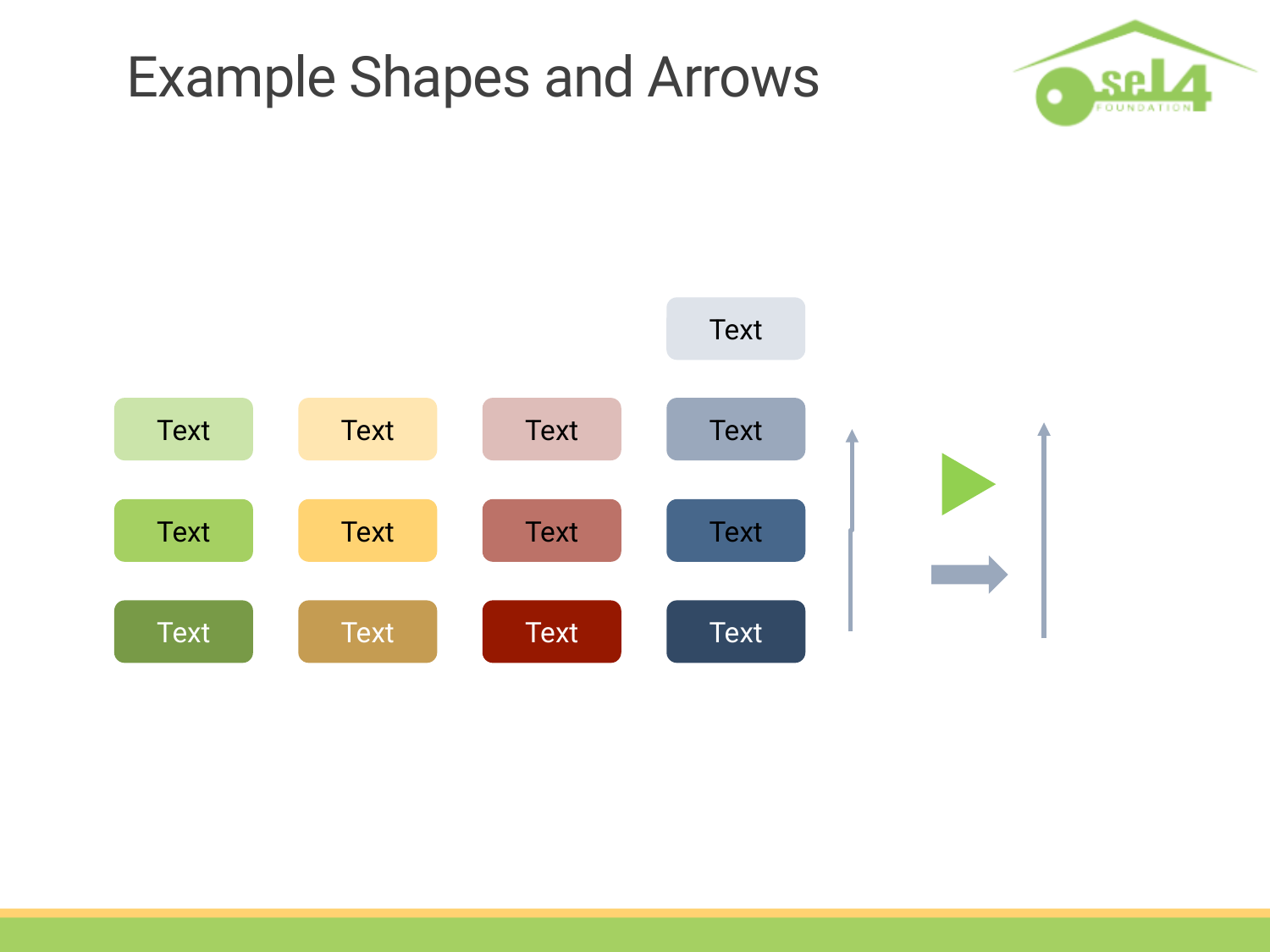

# Example Shapes and Arrows
Text
Text
Text
Text
Text

Text
Text
Text
Text

Text
Text
Text
Text